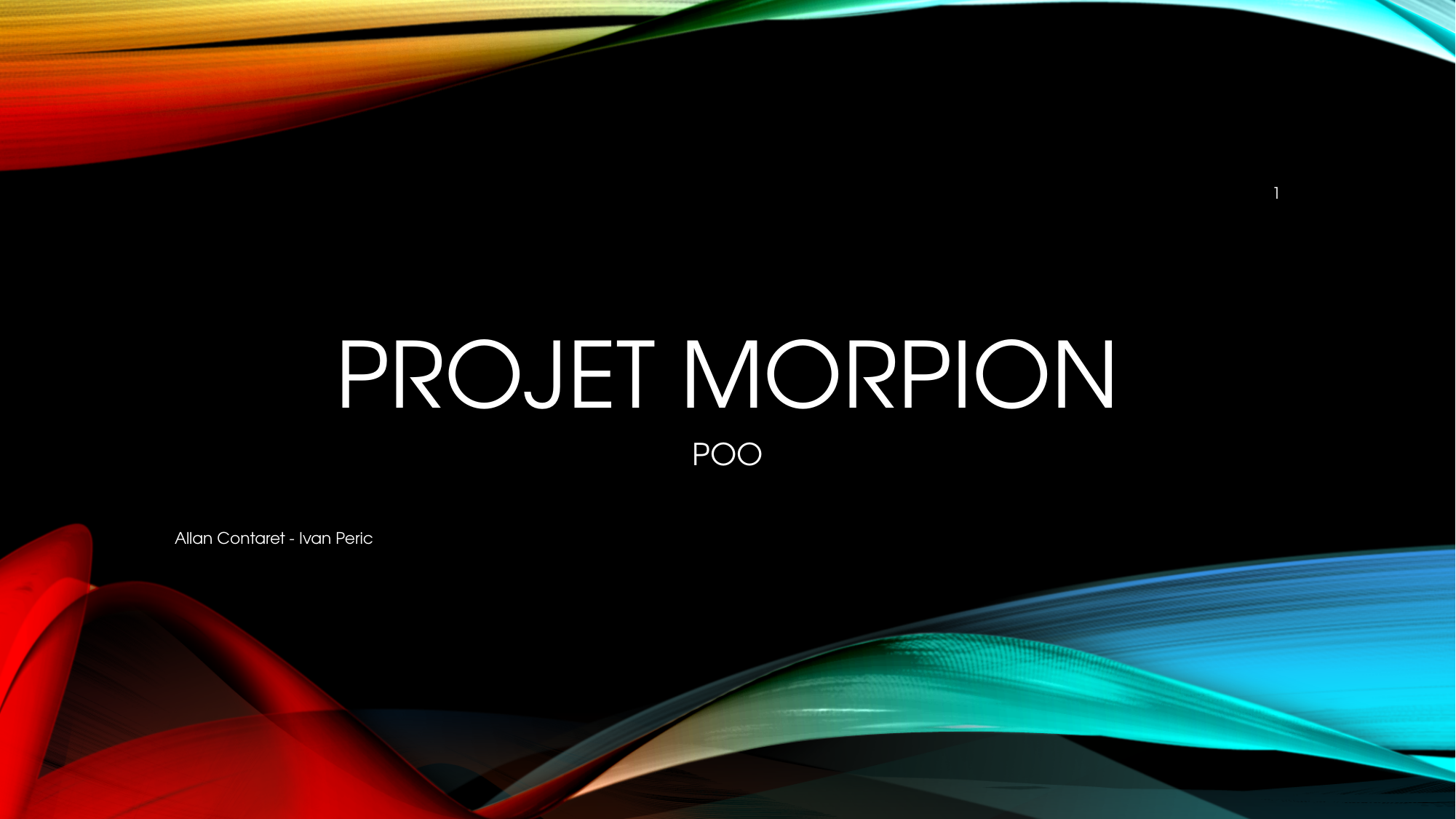

1
# PROJET MORPION
POO
Allan Contaret - Ivan Peric